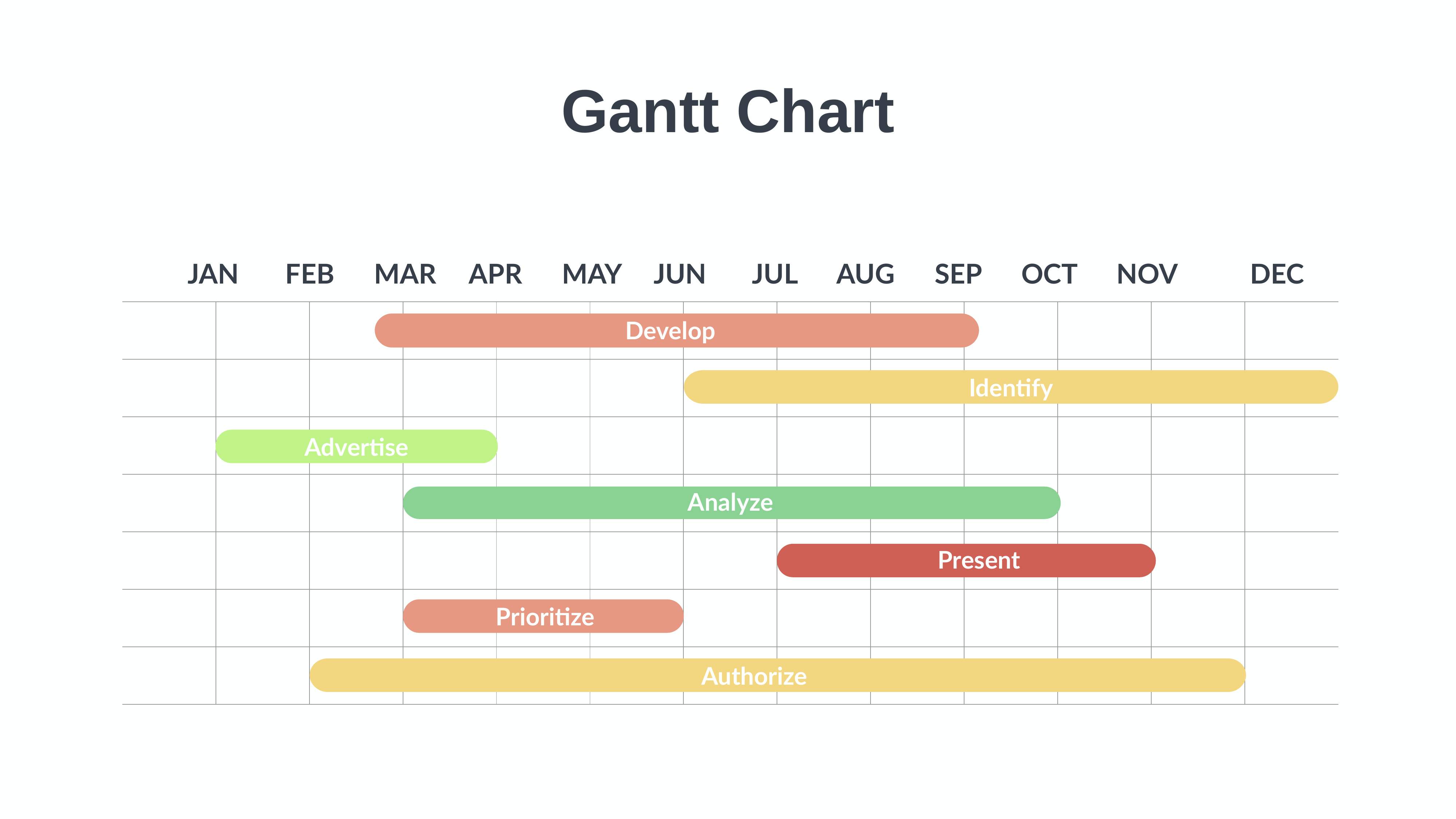

Gantt Chart
| JAN FEB MAR APR MAY JUN JUL AUG SEP OCT NOV |  |  |  |  |  |  |  |  |  |  |  | DEC |
| --- | --- | --- | --- | --- | --- | --- | --- | --- | --- | --- | --- | --- |
|  |  |  |  |  |  |  |  |  |  |  |  |  |
|  |  |  |  |  |  |  |  |  |  |  |  |  |
|  |  |  |  |  |  |  |  |  |  |  |  |  |
|  |  |  |  |  |  |  |  |  |  |  |  |  |
|  |  |  |  |  |  |  |  |  |  |  |  |  |
|  |  |  |  |  |  |  |  |  |  |  |  |  |
|  |  |  |  |  |  |  |  |  |  |  |  |  |
|  |  |  |  |  |  |  |  |  |  |  |  |  |
Develop

Identify

Advertise

Analyze

Present

Prioritize

Authorize